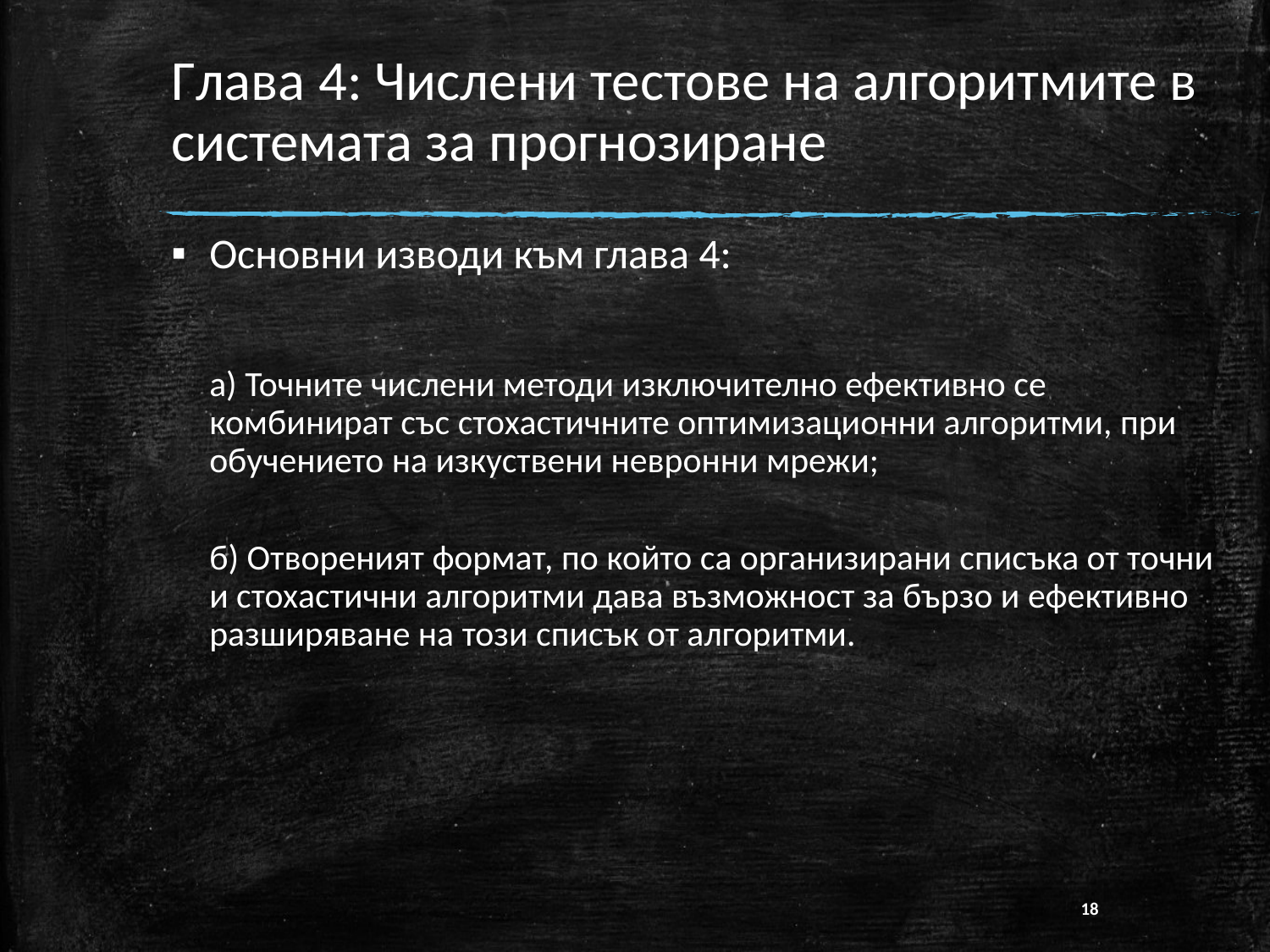

# Глава 4: Числени тестове на алгоритмите в системата за прогнозиране
Основни изводи към глава 4:

а) Точните числени методи изключително ефективно се комбинират със стохастичните оптимизационни алгоритми, при обучението на изкуствени невронни мрежи;

б) Отвореният формат, по който са организирани списъка от точни и стохастични алгоритми дава възможност за бързо и ефективно разширяване на този списък от алгоритми.

18